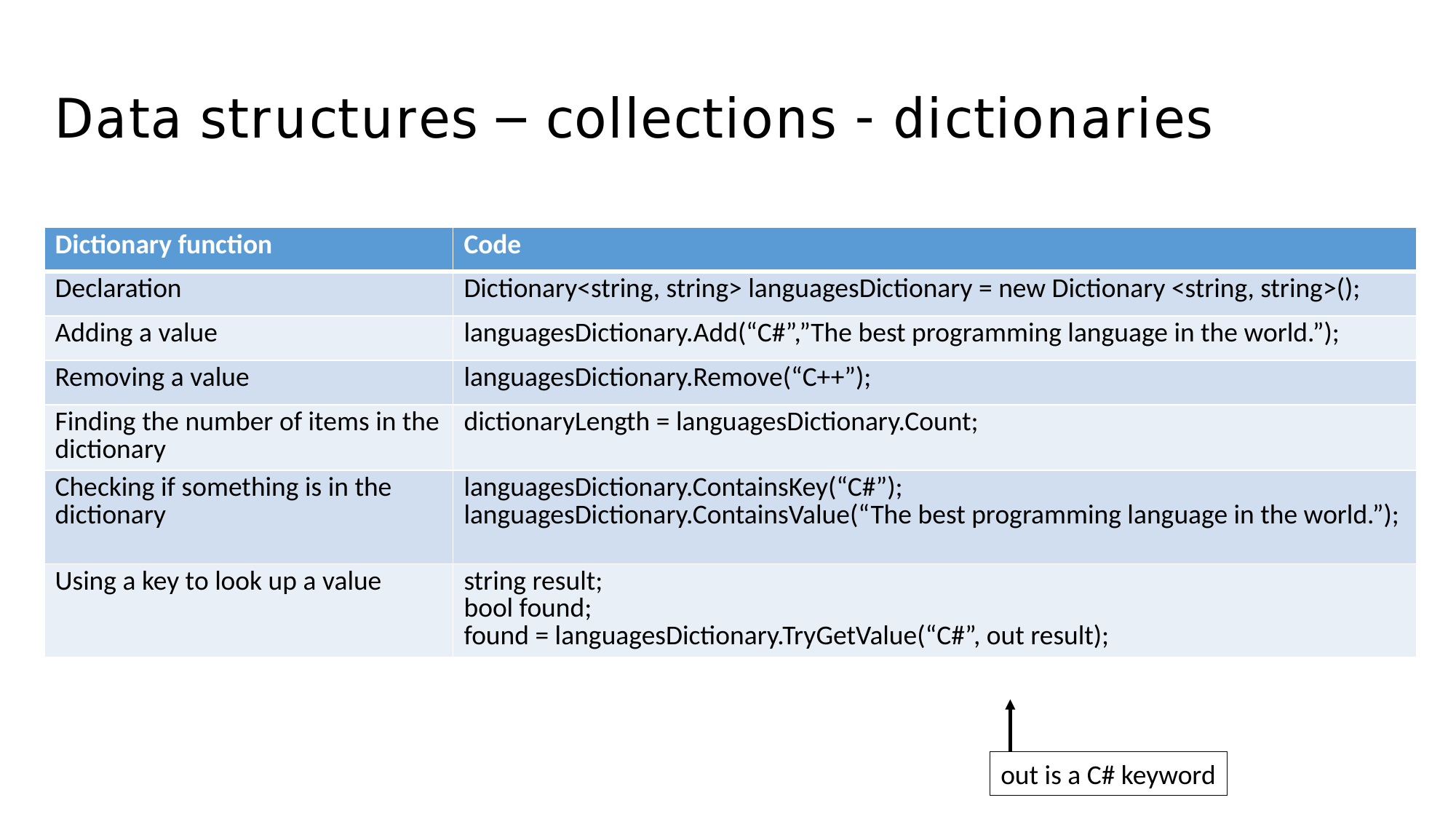

# Data structures – collections - dictionaries
| Dictionary function | Code |
| --- | --- |
| Declaration | Dictionary<string, string> languagesDictionary = new Dictionary <string, string>(); |
| Adding a value | languagesDictionary.Add(“C#”,”The best programming language in the world.”); |
| Removing a value | languagesDictionary.Remove(“C++”); |
| Finding the number of items in the dictionary | dictionaryLength = languagesDictionary.Count; |
| Checking if something is in the dictionary | languagesDictionary.ContainsKey(“C#”); languagesDictionary.ContainsValue(“The best programming language in the world.”); |
| Using a key to look up a value | string result; bool found; found = languagesDictionary.TryGetValue(“C#”, out result); |
out is a C# keyword